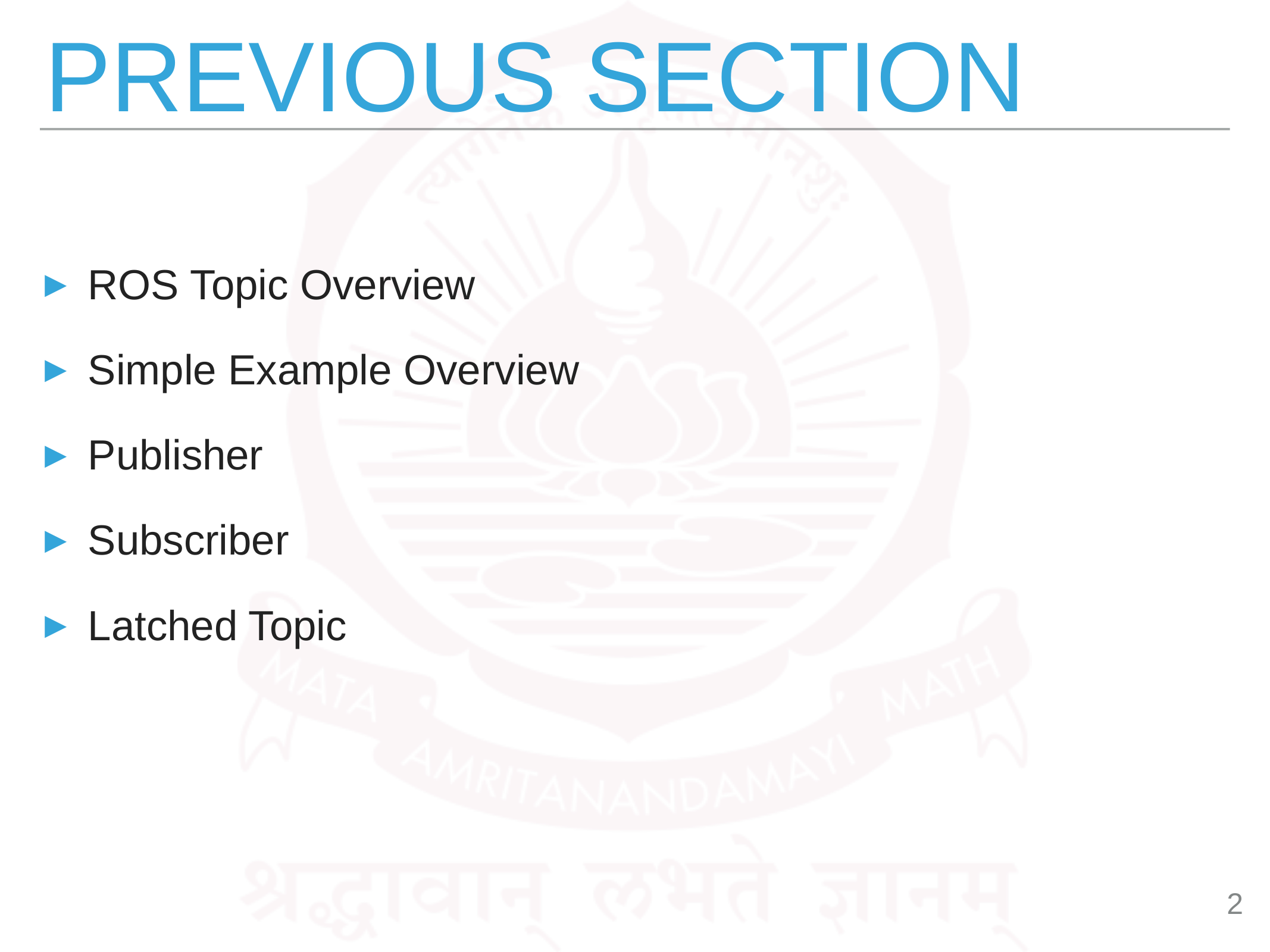

# Previous Section

ROS Topic Overview
Simple Example Overview
Publisher
Subscriber
Latched Topic
2